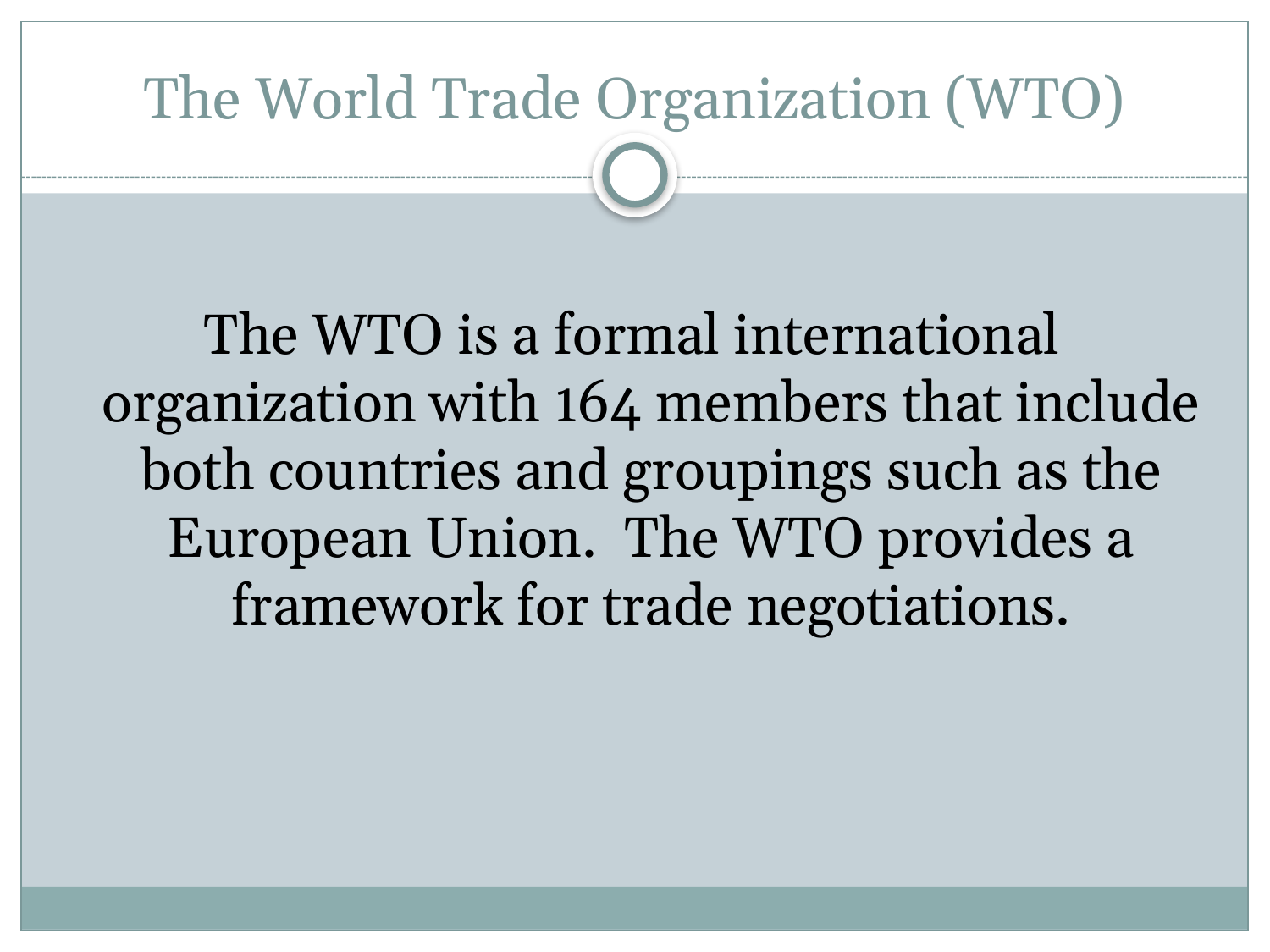

# The World Trade Organization (WTO)

The WTO is a formal international organization with 164 members that include both countries and groupings such as the European Union.  The WTO provides a framework for trade negotiations.